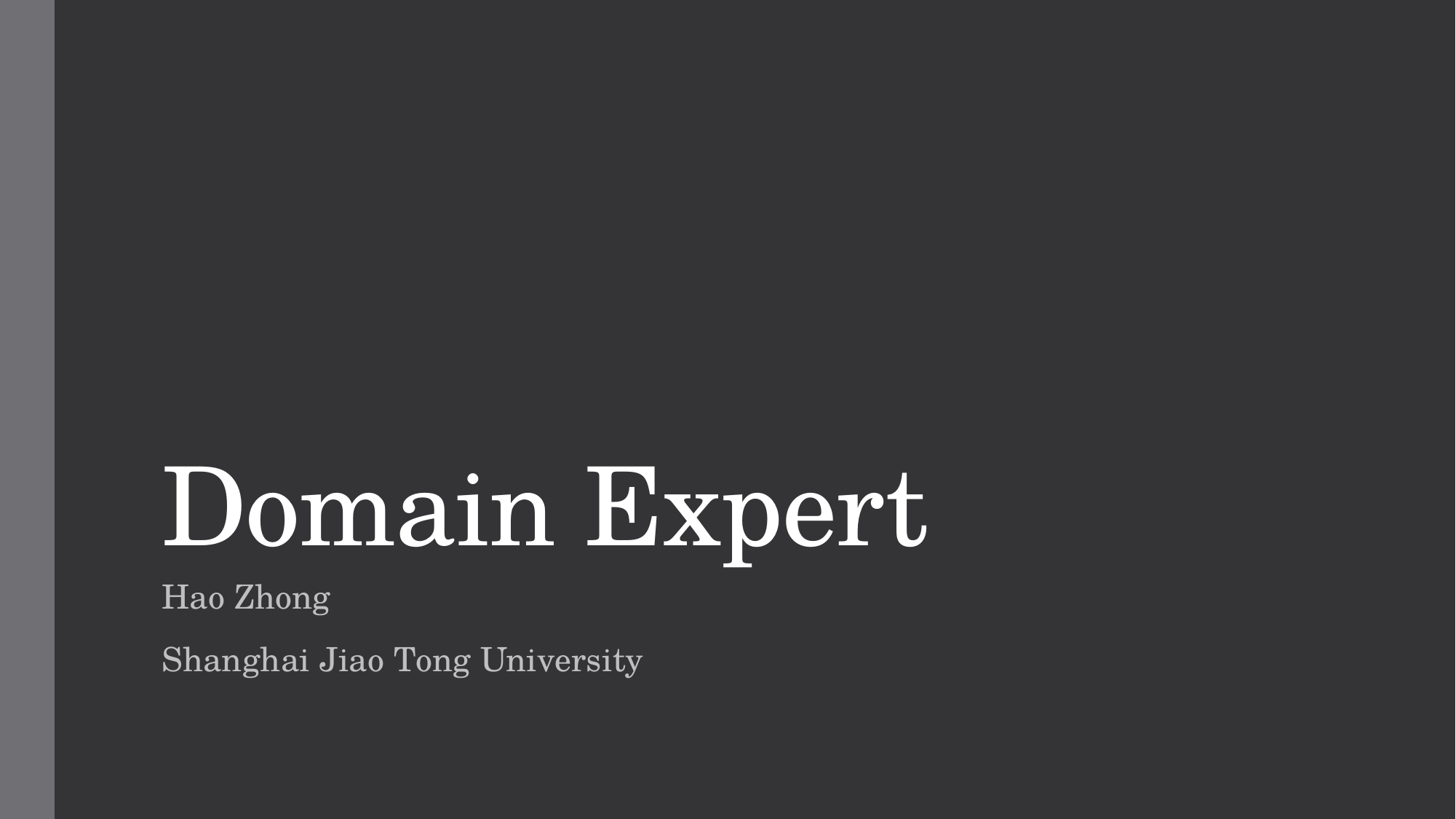

# Domain Expert
Hao Zhong
Shanghai Jiao Tong University